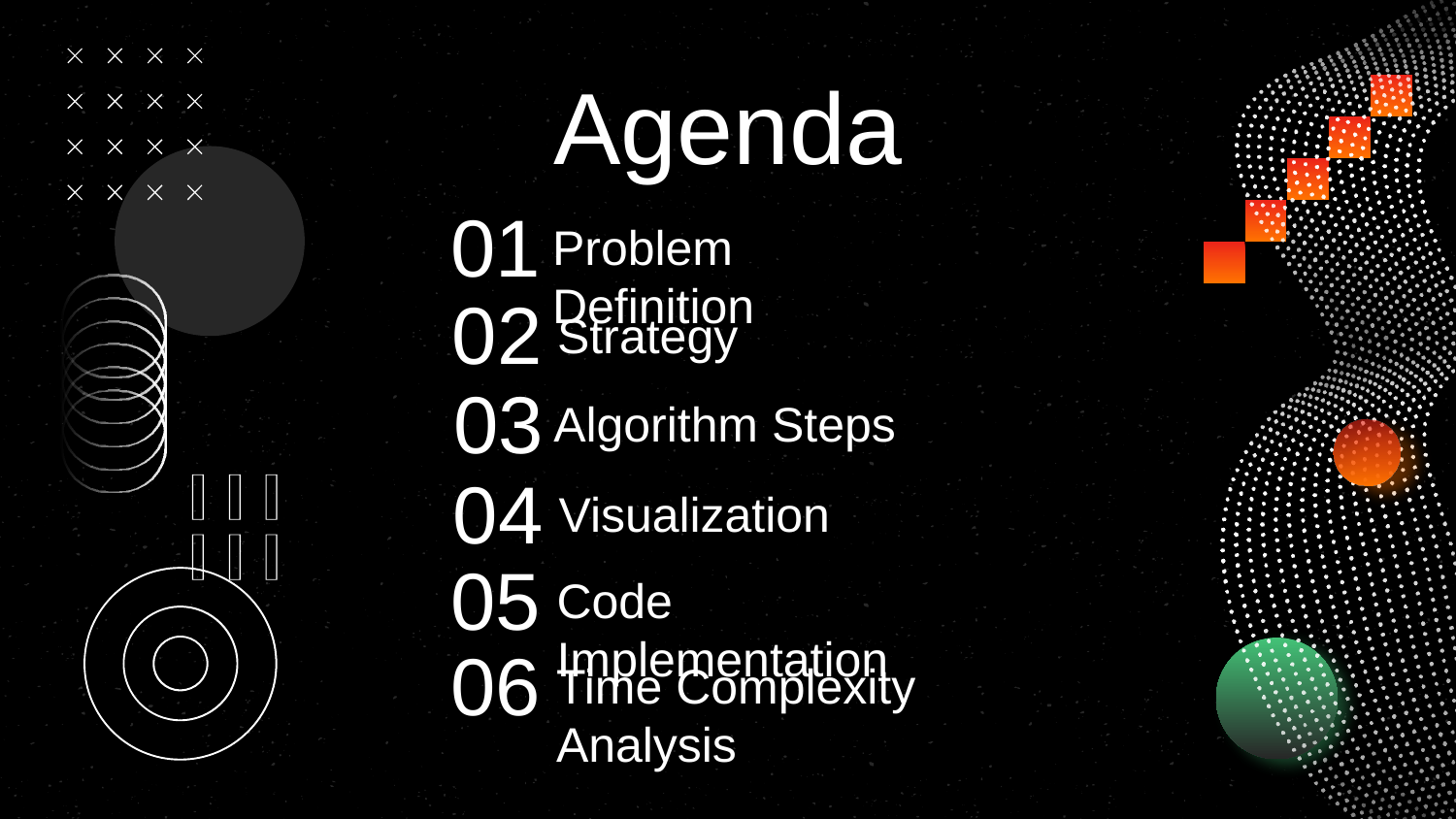

# Agenda

01
Problem Definition
02
Strategy

03
Algorithm Steps

04
Visualization

05
Code Implementation

06

Time Complexity Analysis